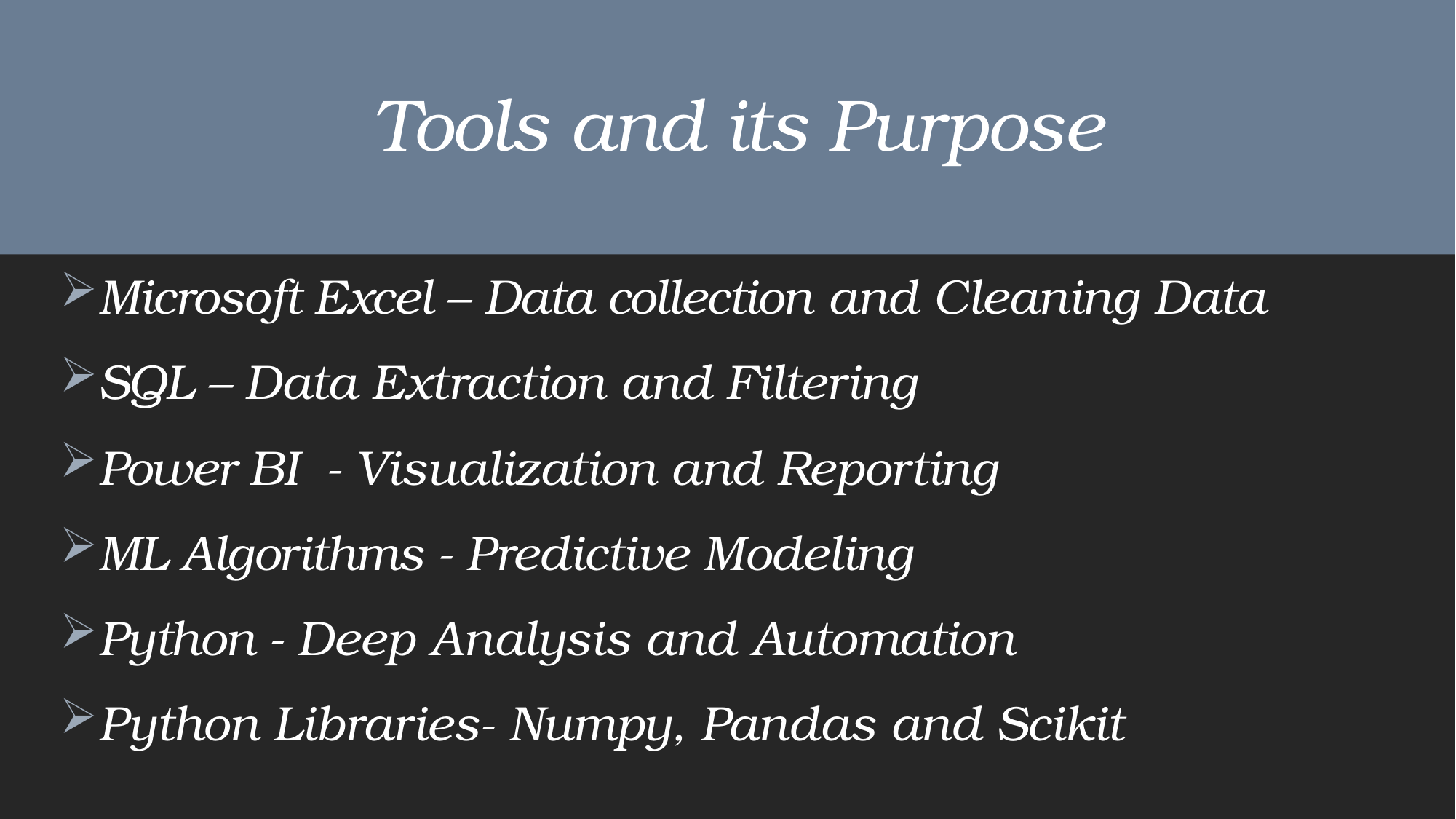

# Tools and its Purpose
Microsoft Excel – Data collection and Cleaning Data
SQL – Data Extraction and Filtering
Power BI  - Visualization and Reporting
ML Algorithms - Predictive Modeling
Python - Deep Analysis and Automation
Python Libraries- Numpy, Pandas and Scikit